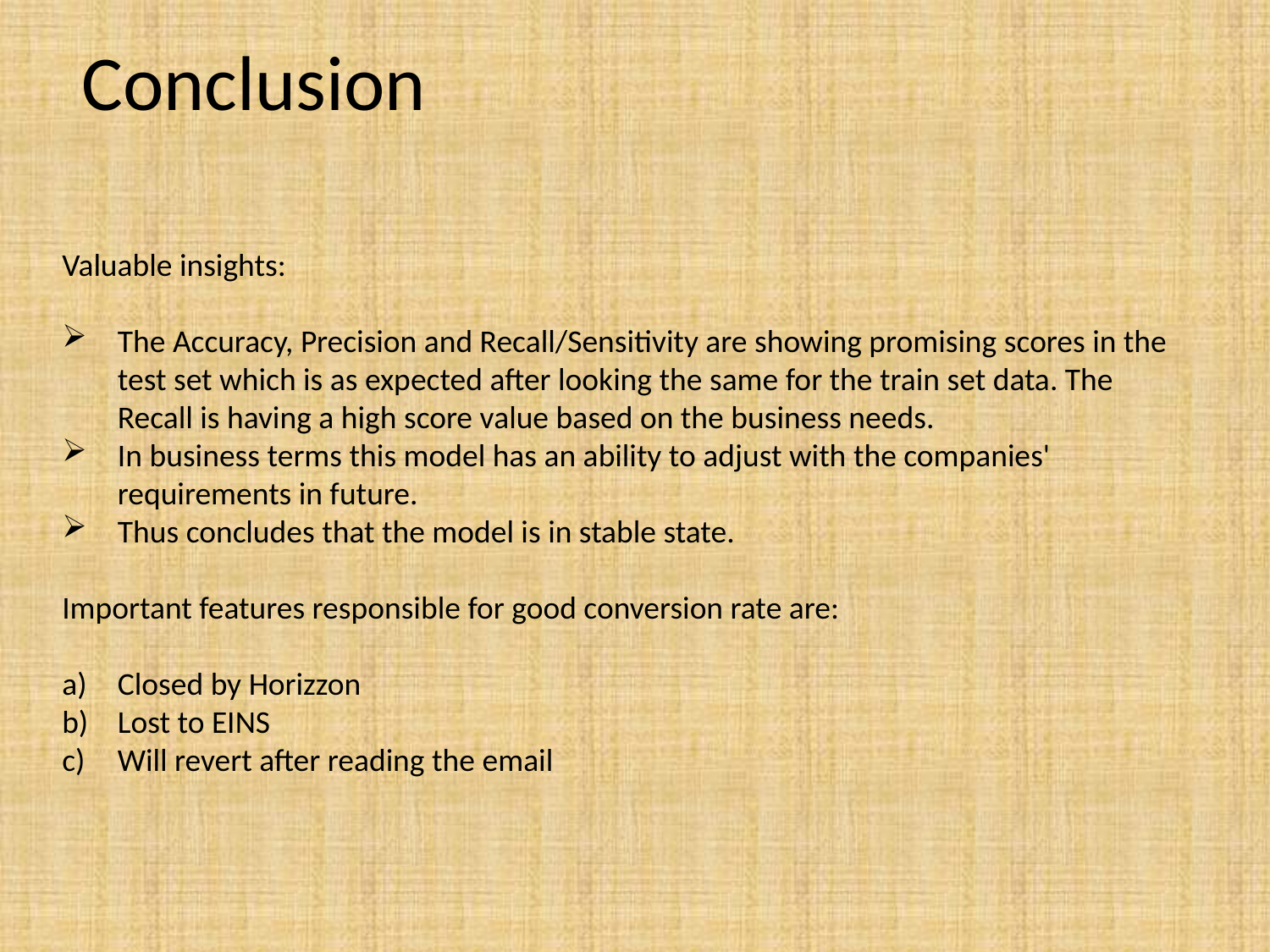

# Conclusion
Valuable insights:

The Accuracy, Precision and Recall/Sensitivity are showing promising scores in the test set which is as expected after looking the same for the train set data. The Recall is having a high score value based on the business needs.
In business terms this model has an ability to adjust with the companies' requirements in future.
Thus concludes that the model is in stable state.

Important features responsible for good conversion rate are:

Closed by Horizzon
Lost to EINS
Will revert after reading the email